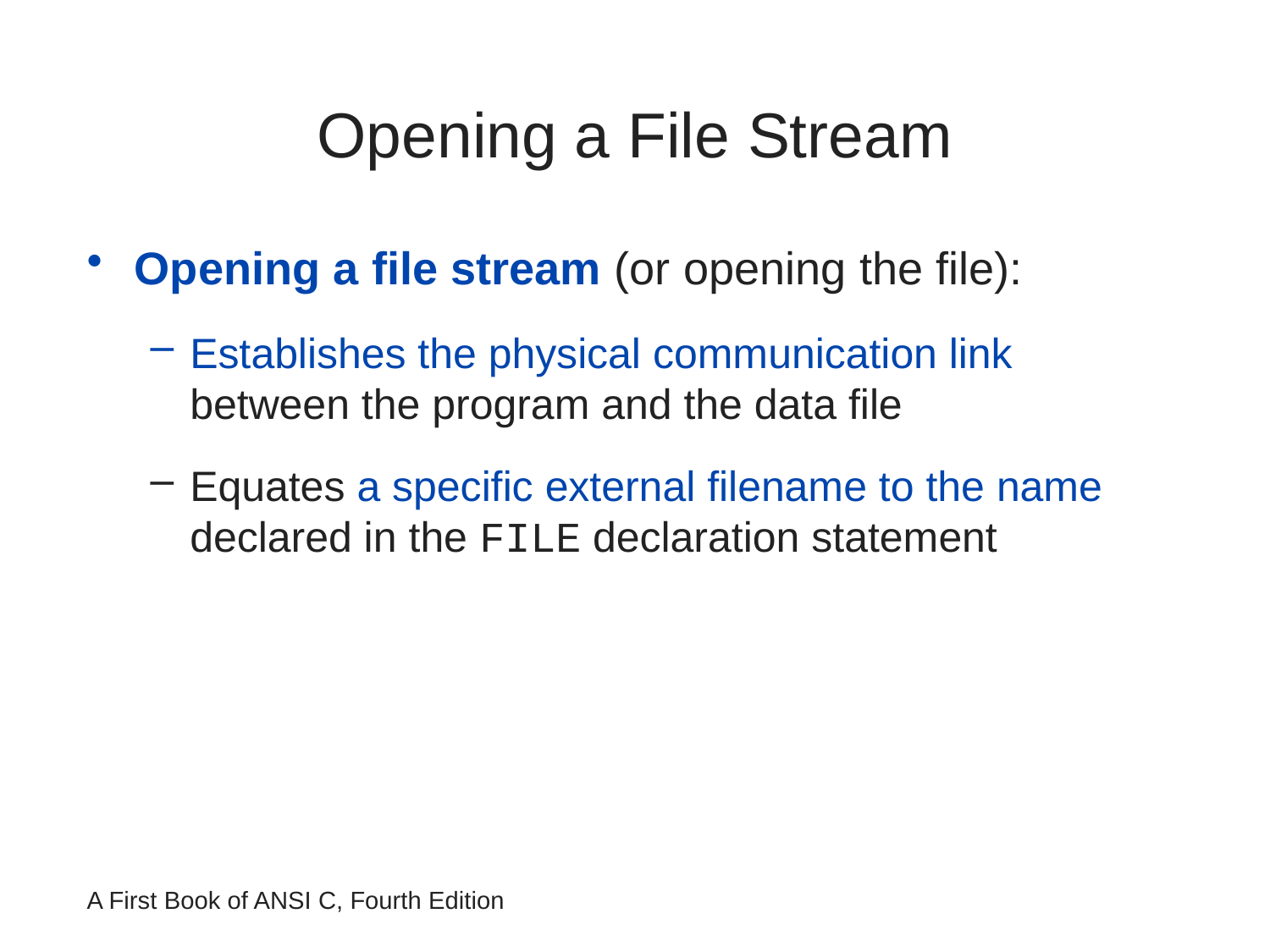

# Opening a File Stream
Opening a file stream (or opening the file):
Establishes the physical communication link between the program and the data file
Equates a specific external filename to the name declared in the FILE declaration statement
A First Book of ANSI C, Fourth Edition
105